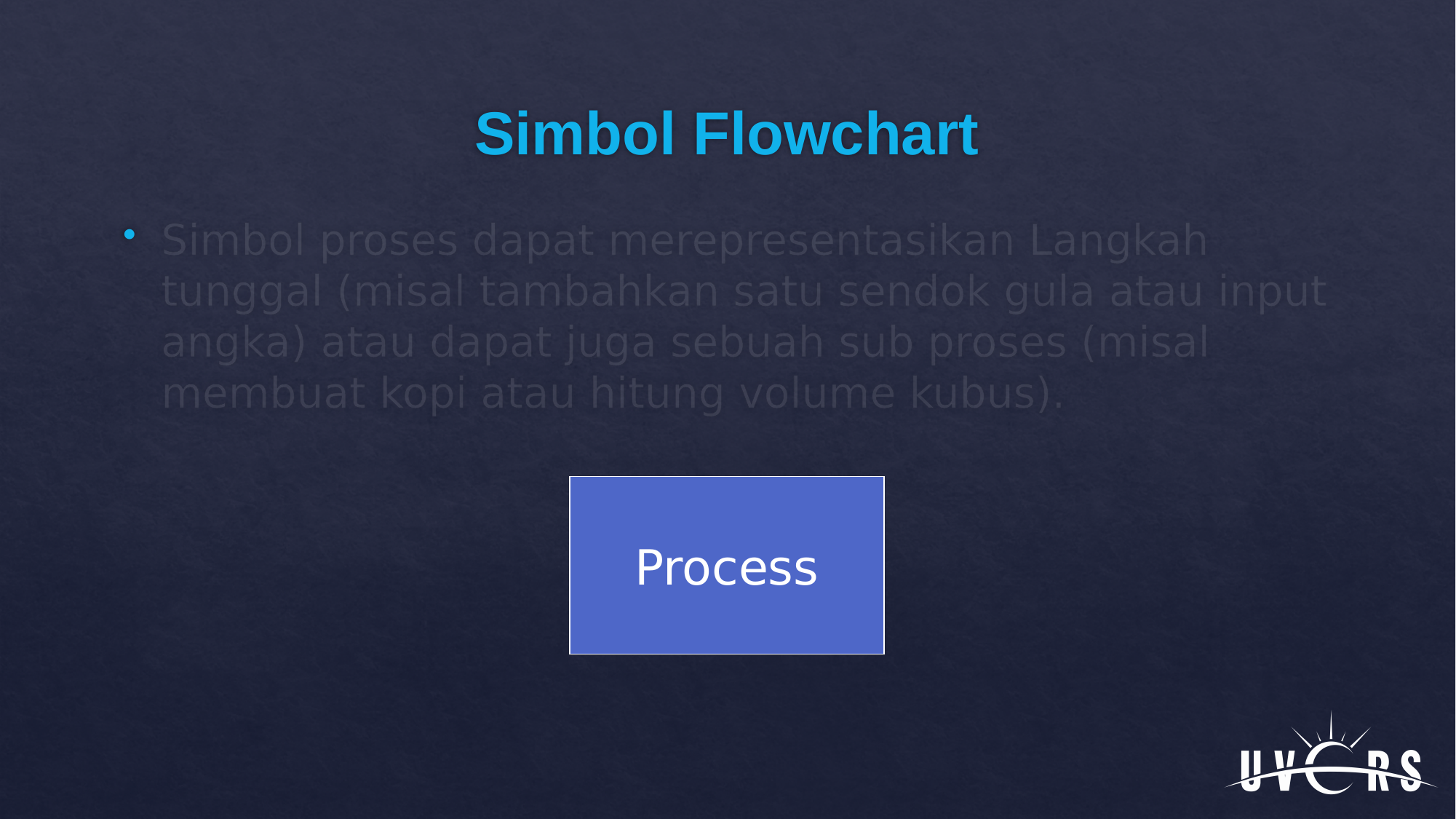

# Simbol Flowchart
Simbol proses dapat merepresentasikan Langkah tunggal (misal tambahkan satu sendok gula atau input angka) atau dapat juga sebuah sub proses (misal membuat kopi atau hitung volume kubus).
Process